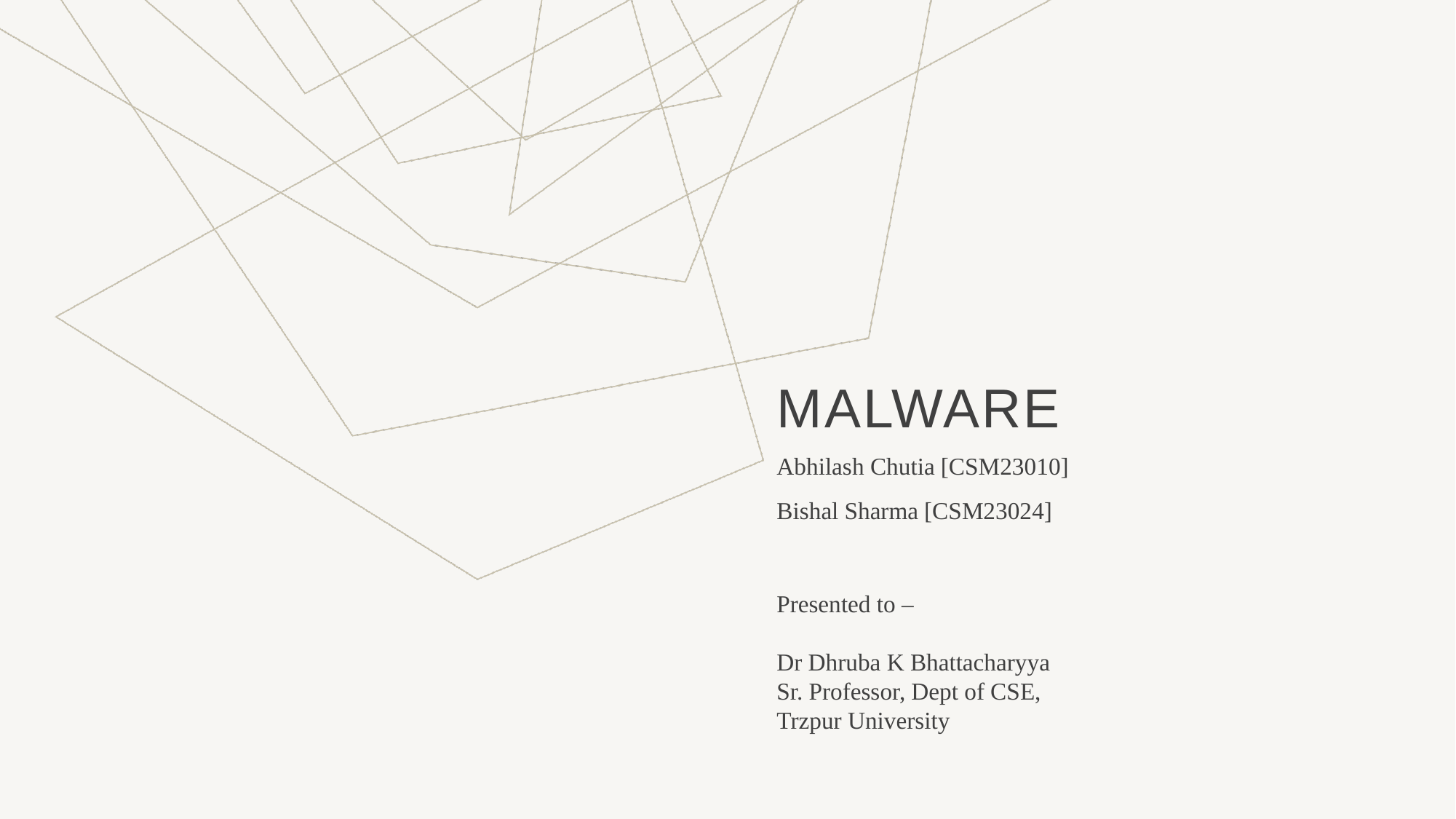

# Malware
Abhilash Chutia [CSM23010]
Bishal Sharma [CSM23024]
Presented to –

Dr Dhruba K Bhattacharyya
Sr. Professor, Dept of CSE,
Trzpur University